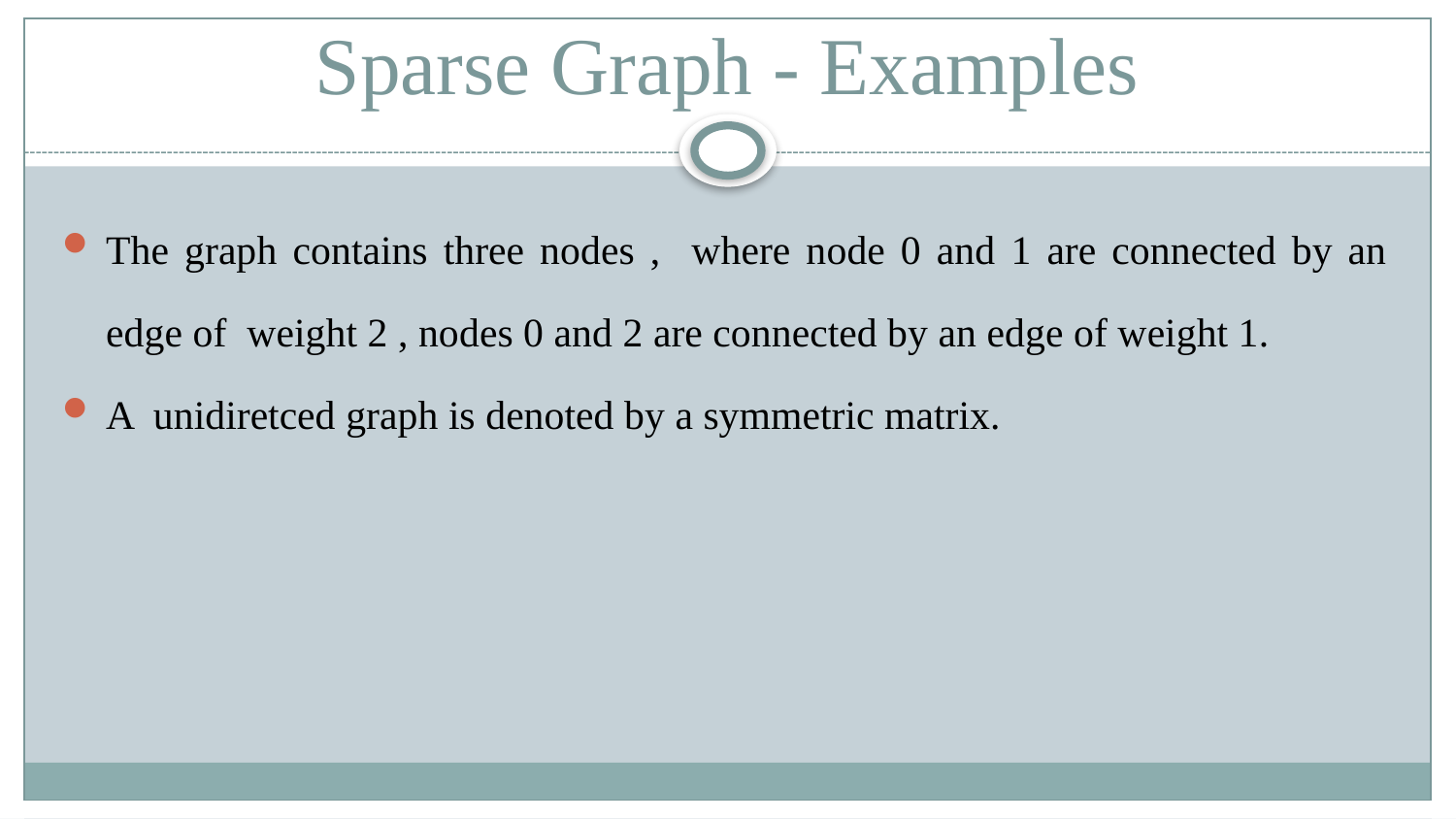

# Sparse Graph - Examples
The graph contains three nodes ,  where node 0 and 1 are connected by an edge of  weight 2 , nodes 0 and 2 are connected by an edge of weight 1.
A  unidiretced graph is denoted by a symmetric matrix.